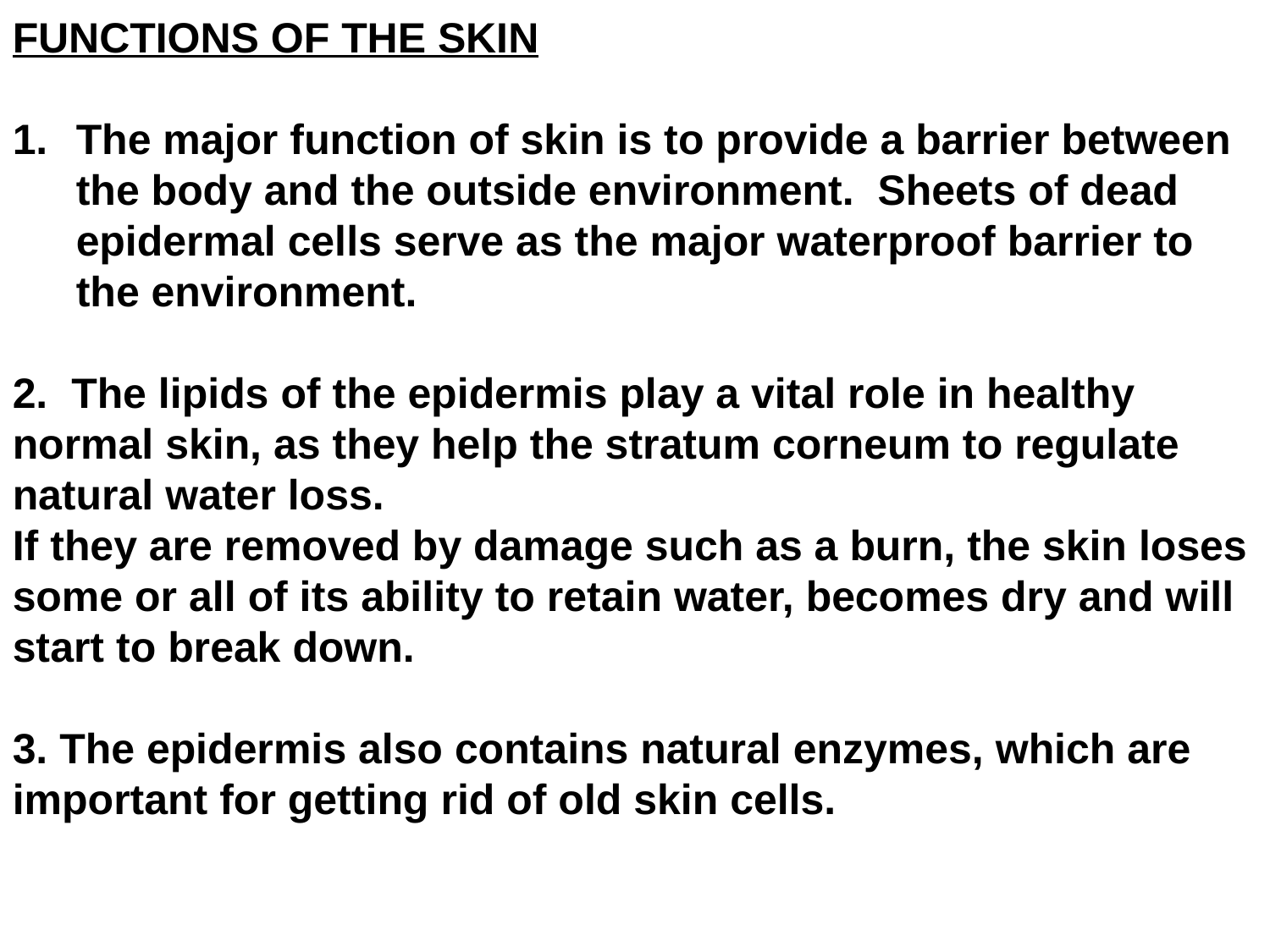

FUNCTIONS OF THE SKIN

The major function of skin is to provide a barrier between the body and the outside environment.  Sheets of dead epidermal cells serve as the major waterproof barrier to the environment.

2.  The lipids of the epidermis play a vital role in healthy normal skin, as they help the stratum corneum to regulate natural water loss.
If they are removed by damage such as a burn, the skin loses some or all of its ability to retain water, becomes dry and will start to break down.
3. The epidermis also contains natural enzymes, which are important for getting rid of old skin cells.